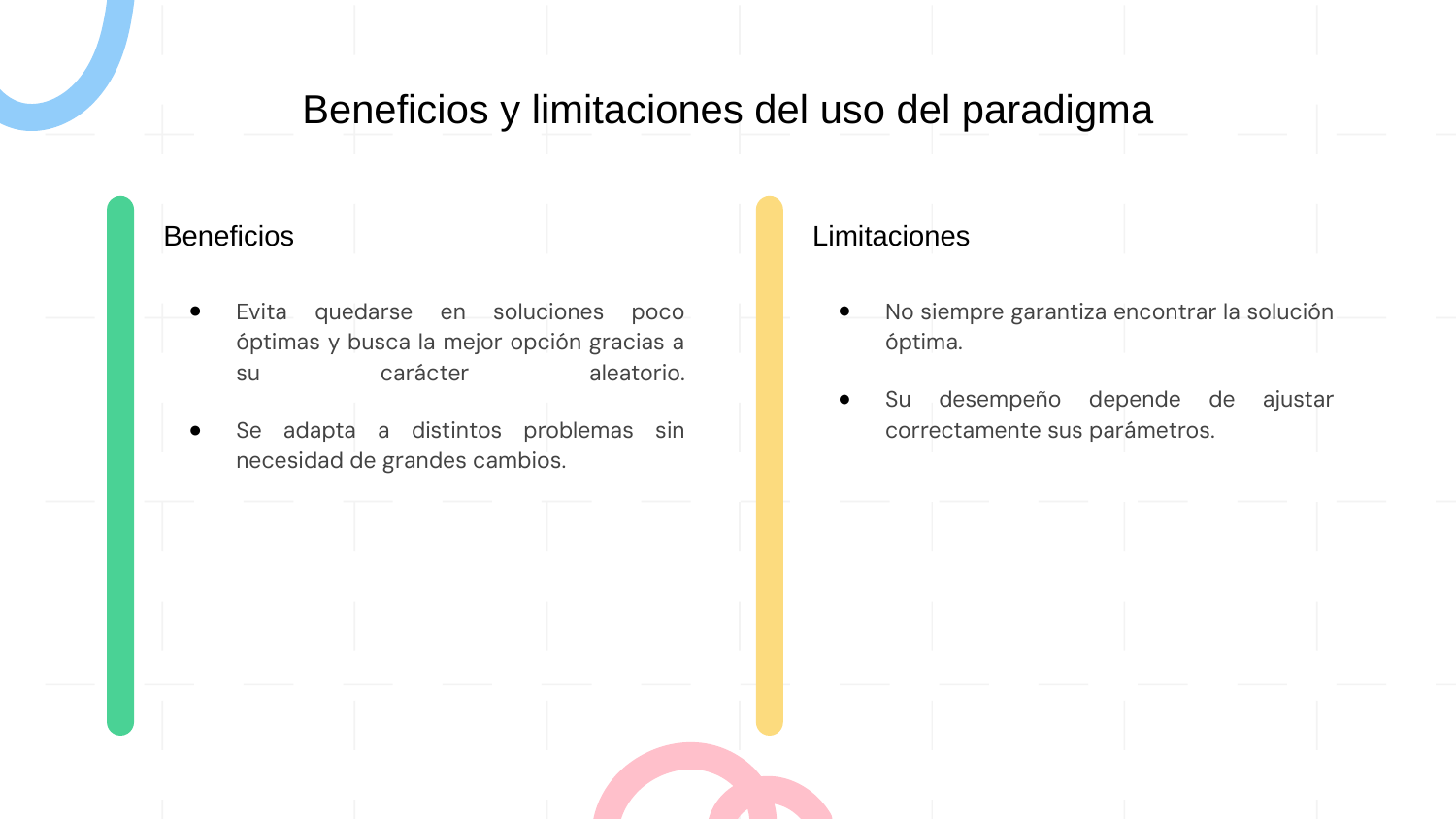

# Beneficios y limitaciones del uso del paradigma

Beneficios
Limitaciones
Evita quedarse en soluciones poco óptimas y busca la mejor opción gracias a su carácter aleatorio.
Se adapta a distintos problemas sin necesidad de grandes cambios.
No siempre garantiza encontrar la solución óptima.
Su desempeño depende de ajustar correctamente sus parámetros.